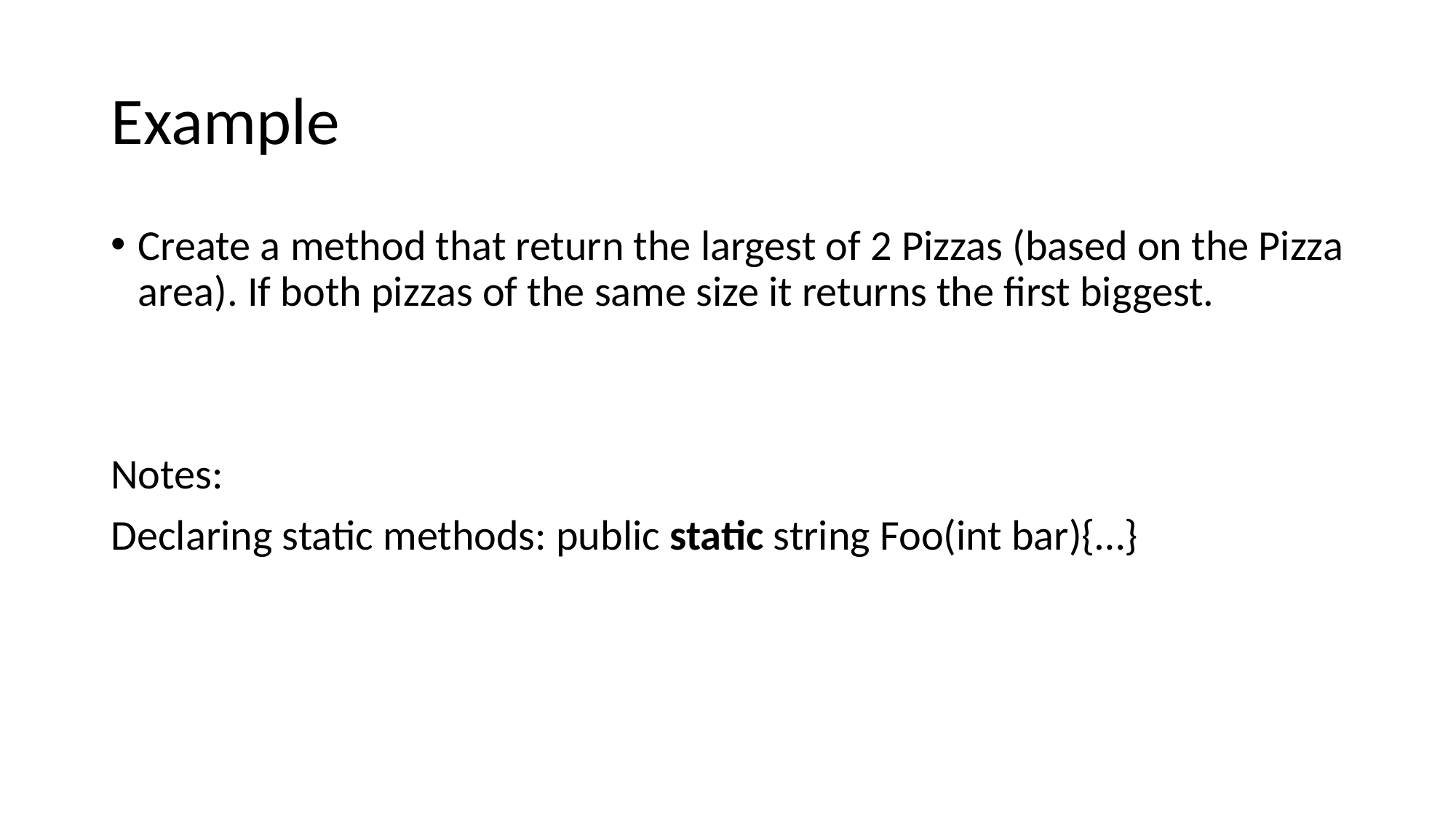

# Example
Create a method that return the largest of 2 Pizzas (based on the Pizza area). If both pizzas of the same size it returns the first biggest.

Notes:
Declaring static methods: public static string Foo(int bar){…}